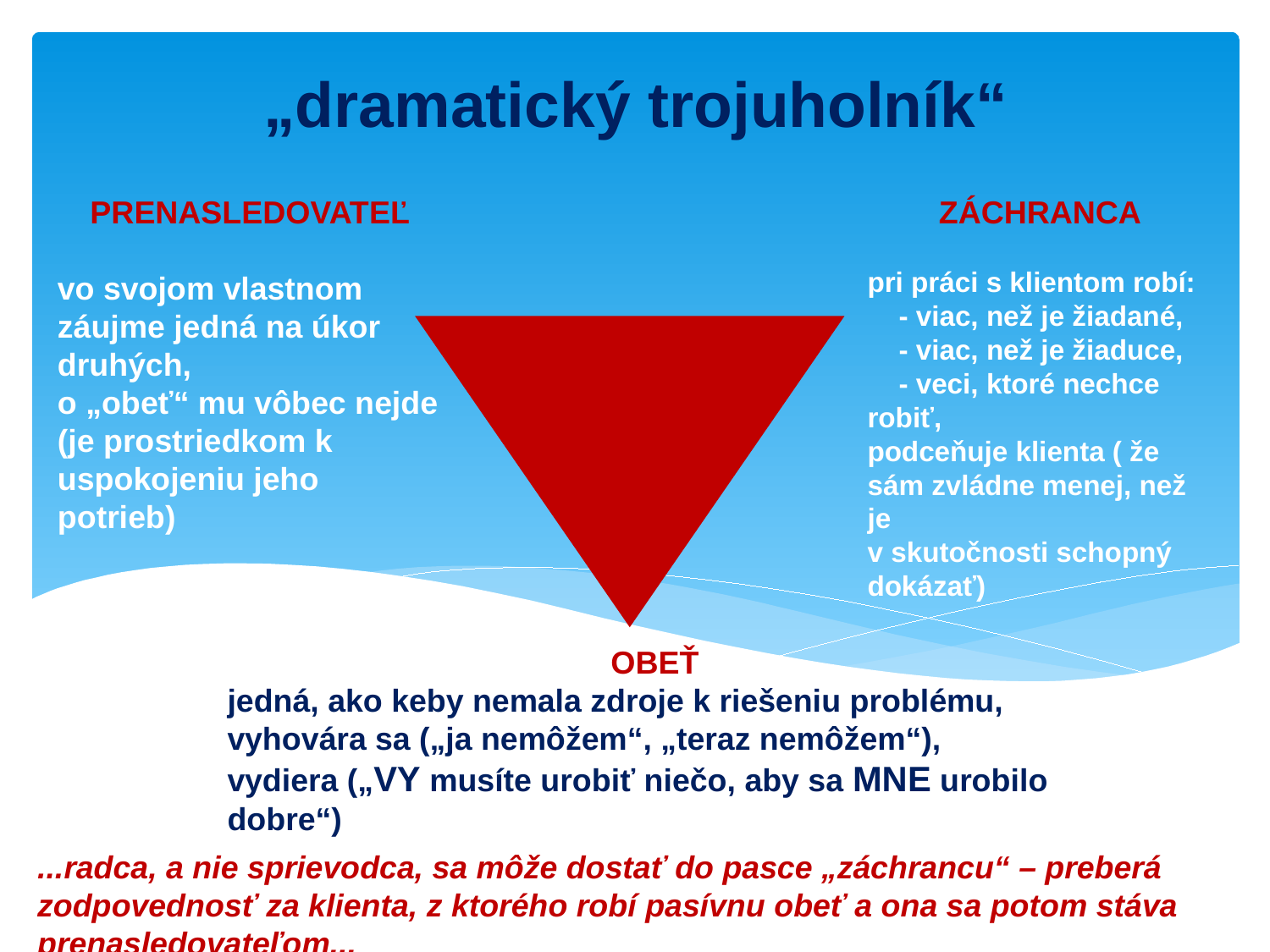

„dramatický trojuholník“
#
PRENASLEDOVATEĽ

vo svojom vlastnom záujme jedná na úkor druhých,
o „obeť“ mu vôbec nejde
(je prostriedkom k uspokojeniu jeho potrieb)
ZÁCHRANCA

pri práci s klientom robí:
    - viac, než je žiadané,
    - viac, než je žiaduce,
    - veci, ktoré nechce robiť,
podceňuje klienta ( že sám zvládne menej, než je
v skutočnosti schopný dokázať)

OBEŤ
jedná, ako keby nemala zdroje k riešeniu problému,
vyhovára sa („ja nemôžem“, „teraz nemôžem“),
vydiera („VY musíte urobiť niečo, aby sa MNE urobilo dobre“)
...radca, a nie sprievodca, sa môže dostať do pasce „záchrancu“ – preberá zodpovednosť za klienta, z ktorého robí pasívnu obeť a ona sa potom stáva prenasledovateľom...